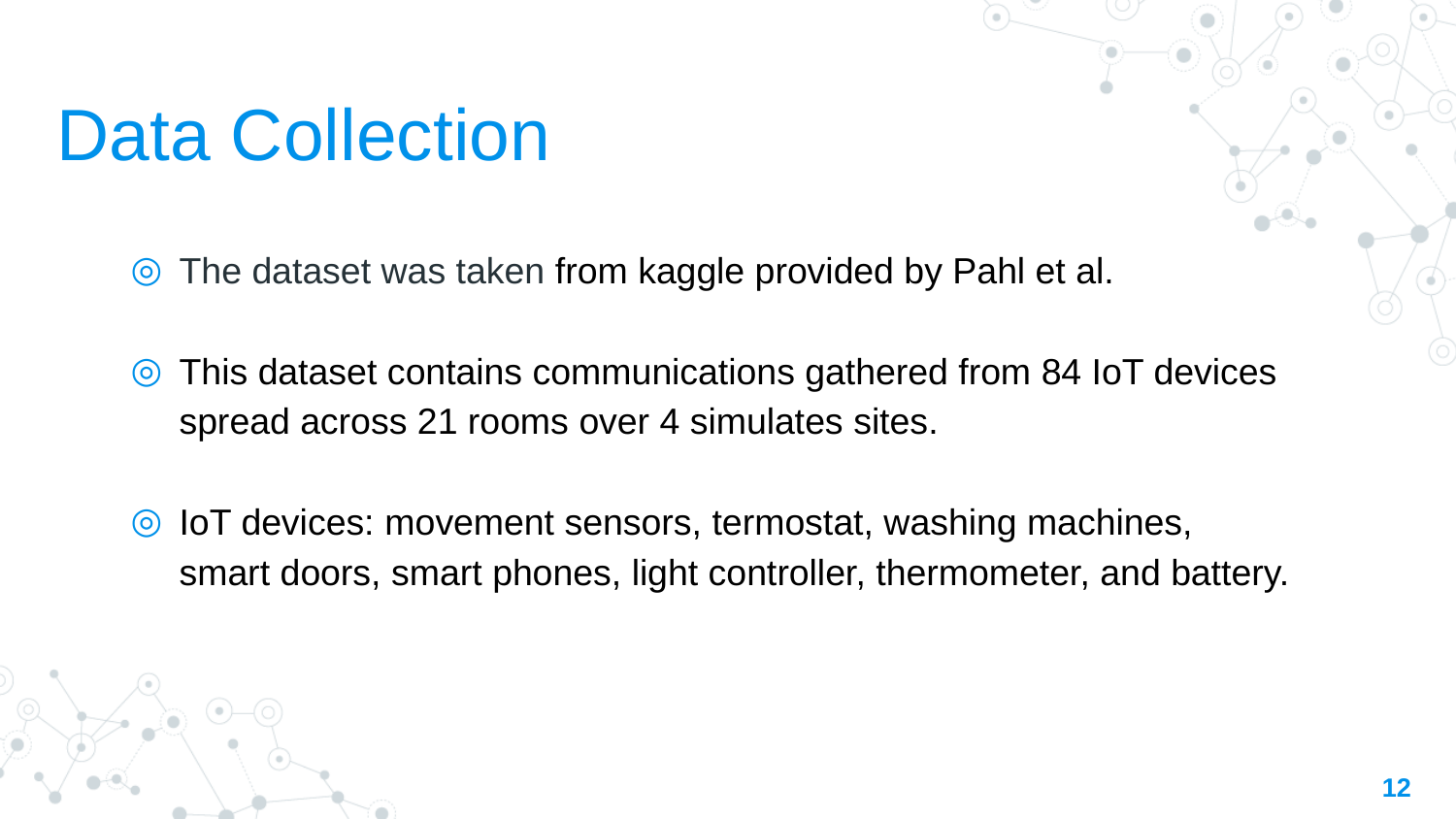

Data Collection
The dataset was taken from kaggle provided by Pahl et al.

This dataset contains communications gathered from 84 IoT devices spread across 21 rooms over 4 simulates sites.

IoT devices: movement sensors, termostat, washing machines, smart doors, smart phones, light controller, thermometer, and battery.
12